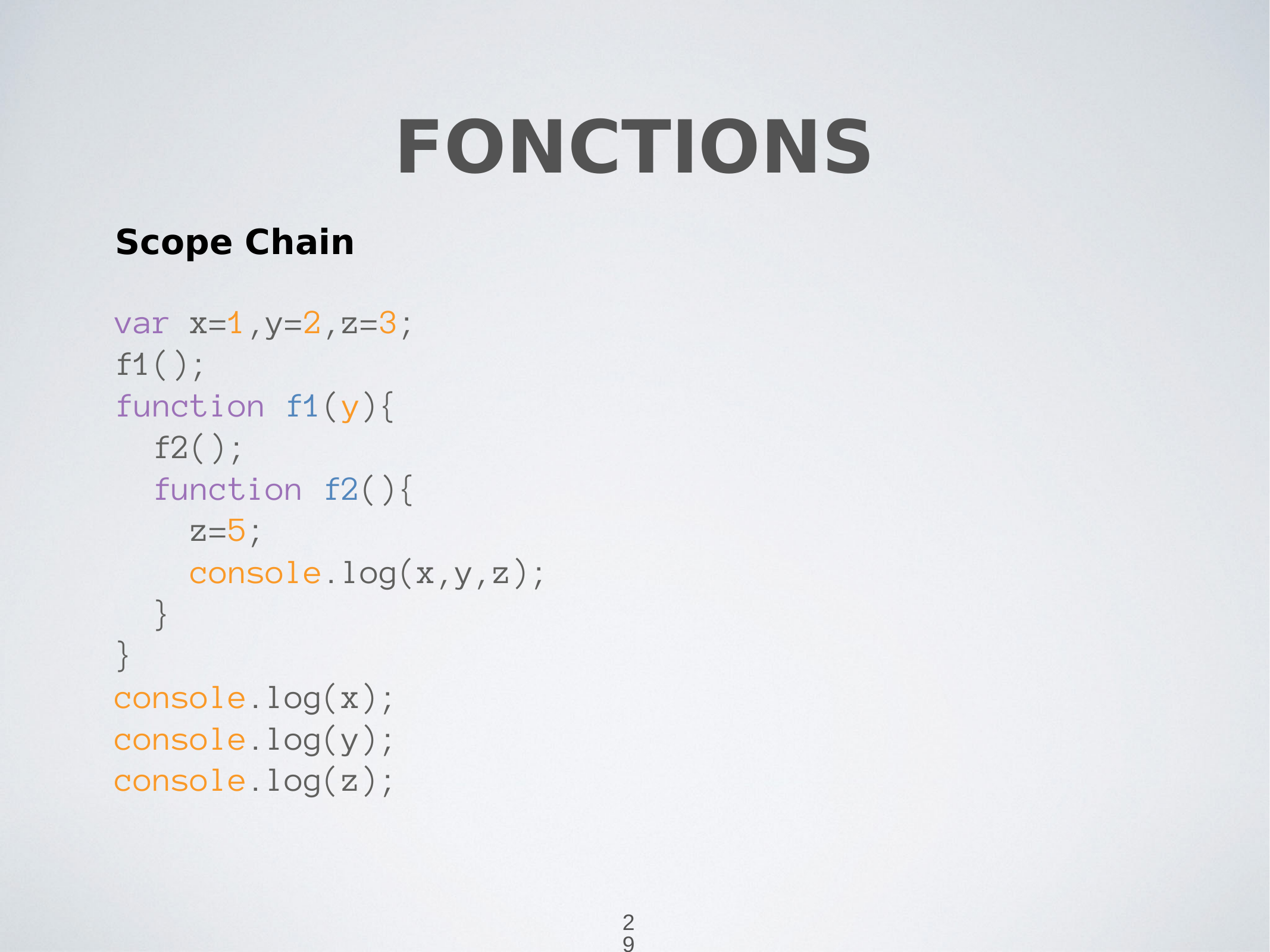

29
# Fonctions
Scope Chain

var x=1,y=2,z=3;
f1();
function f1(y){
  f2();
  function f2(){
    z=5;
    console.log(x,y,z);
  }
}
console.log(x);
console.log(y);
console.log(z);